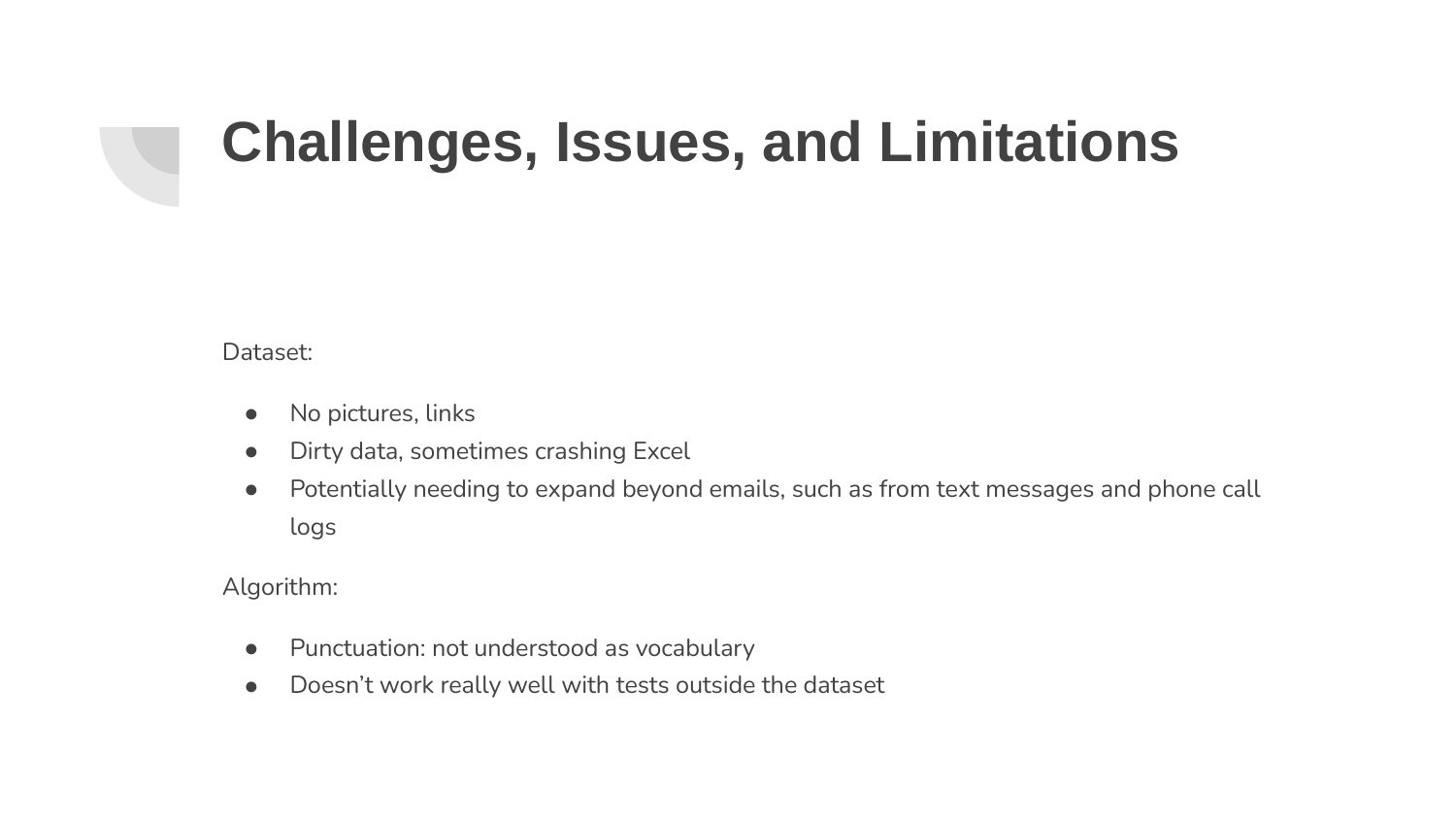

# Challenges, Issues, and Limitations
Dataset:
No pictures, links
Dirty data, sometimes crashing Excel
Potentially needing to expand beyond emails, such as from text messages and phone call logs
Algorithm:
Punctuation: not understood as vocabulary
Doesn’t work really well with tests outside the dataset